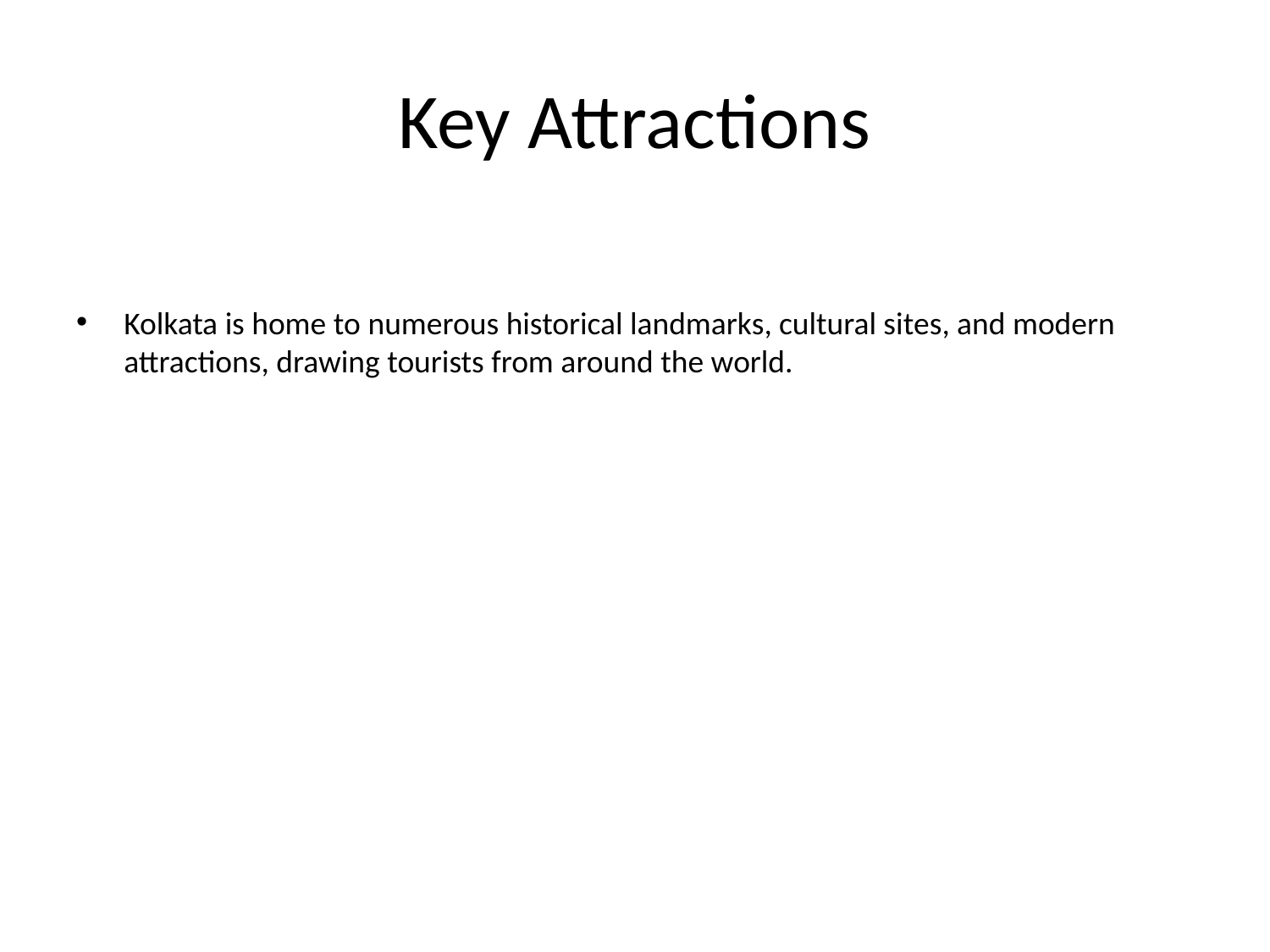

# Key Attractions

Kolkata is home to numerous historical landmarks, cultural sites, and modern attractions, drawing tourists from around the world.